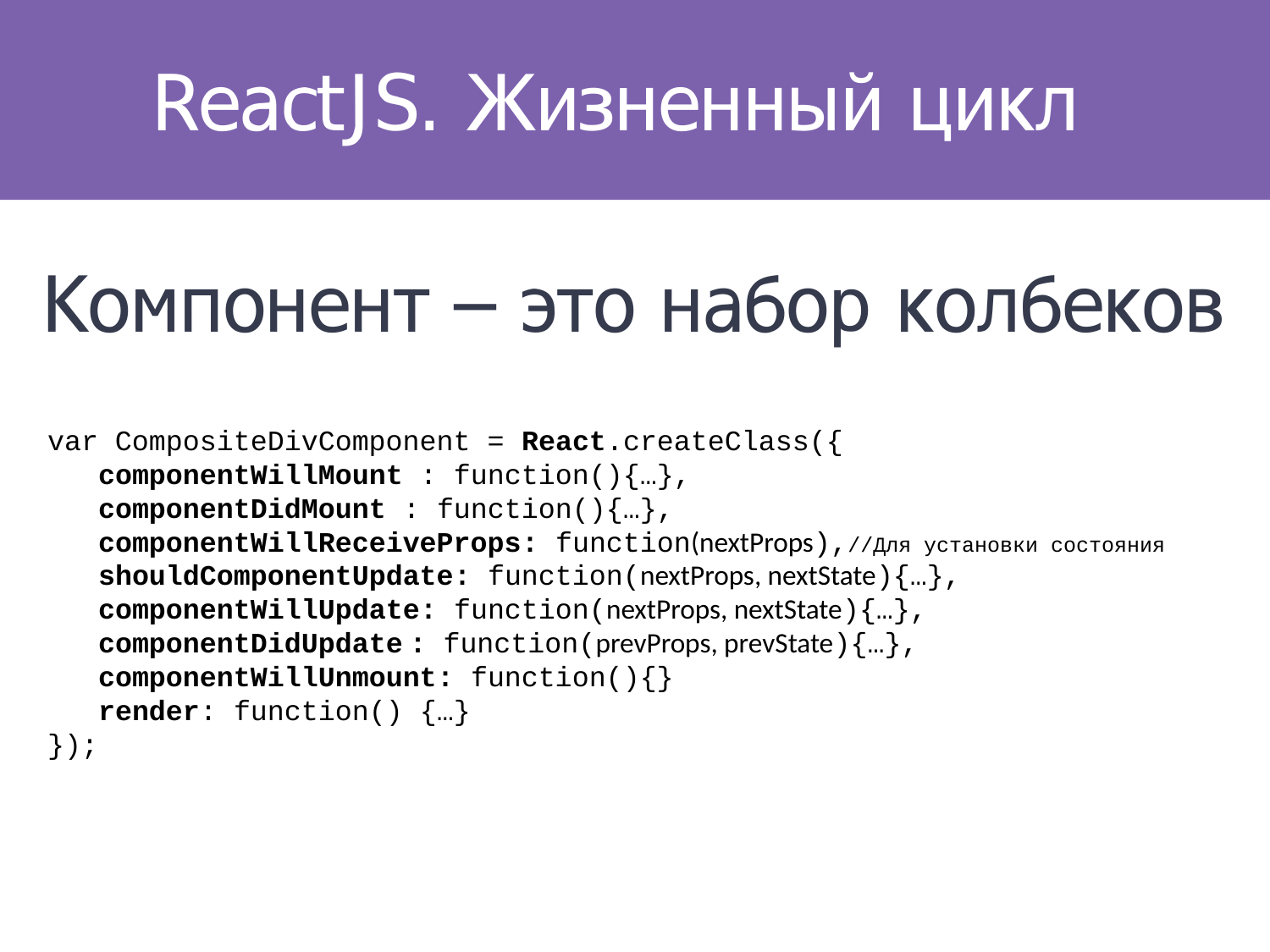

# ReactJS. Жизненный цикл
Компонент – это набор колбеков
var CompositeDivComponent = React.createClass({
   componentWillMount : function(){…},
   componentDidMount : function(){…},
   componentWillReceiveProps: function(nextProps),//Для установки состояния
   shouldComponentUpdate: function(nextProps, nextState){…},
   componentWillUpdate: function(nextProps, nextState){…},
   componentDidUpdate : function(prevProps, prevState){…},
   componentWillUnmount: function(){}
   render: function() {…}
});